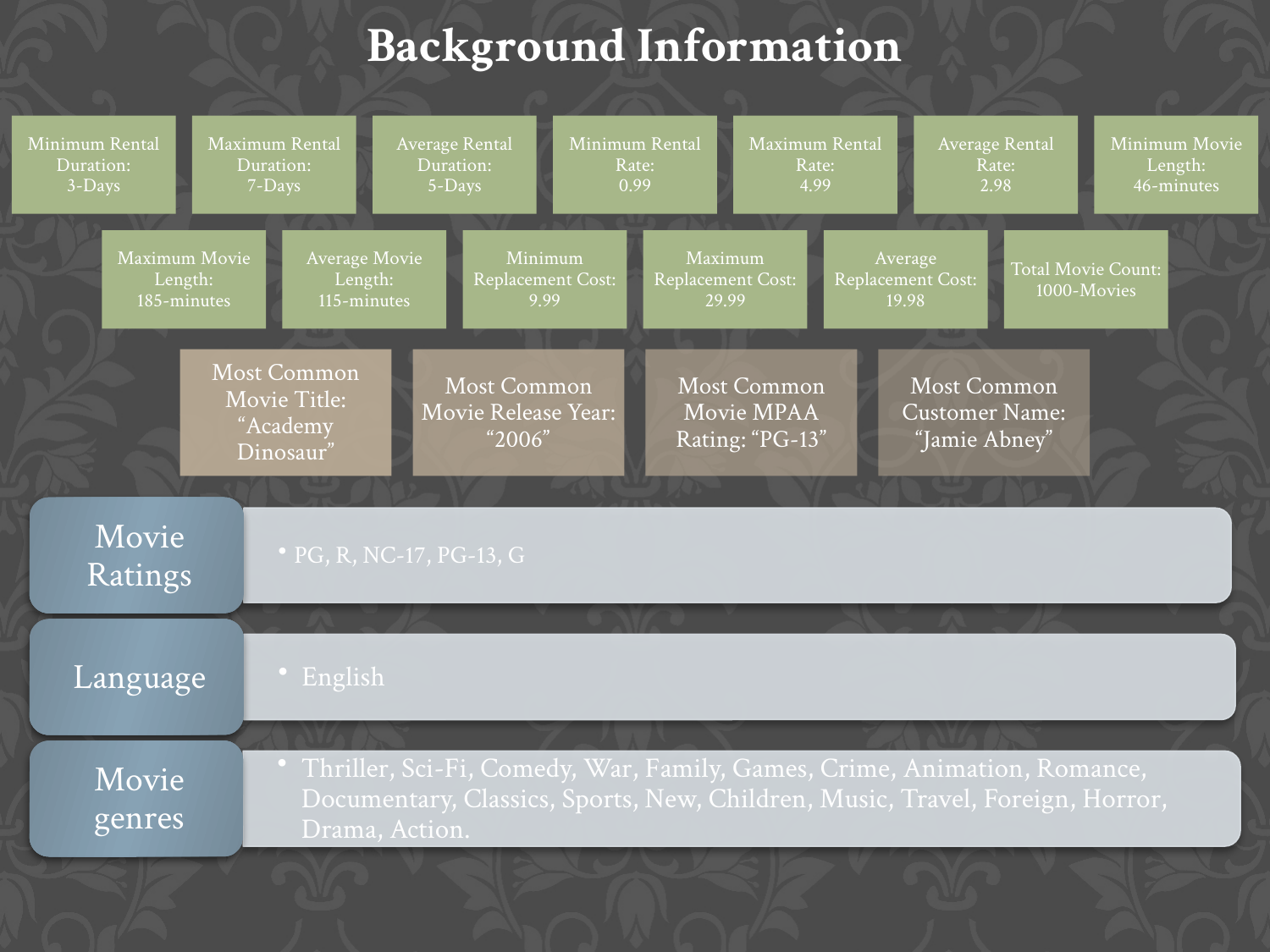

Background Information
Minimum Rental Duration:
3-Days
Maximum Rental Duration:
7-Days
Average Rental Duration:
5-Days
Minimum Rental Rate:
0.99
Maximum Rental Rate:
4.99
Average Rental Rate:
2.98
Minimum Movie Length:
46-minutes
Maximum Movie Length:
185-minutes
Average Movie Length:
115-minutes
Minimum Replacement Cost:
9.99
Maximum Replacement Cost:
29.99
Average Replacement Cost:
19.98
Total Movie Count:
1000-Movies
Most Common Movie Title: “Academy Dinosaur”
Most Common Movie Release Year: “2006”
Most Common Movie MPAA Rating: “PG-13”
Most Common Customer Name: “Jamie Abney”
PG, R, NC-17, PG-13, G
Movie Ratings
English
Language
Thriller, Sci-Fi, Comedy, War, Family, Games, Crime, Animation, Romance, Documentary, Classics, Sports, New, Children, Music, Travel, Foreign, Horror, Drama, Action.
Movie genres